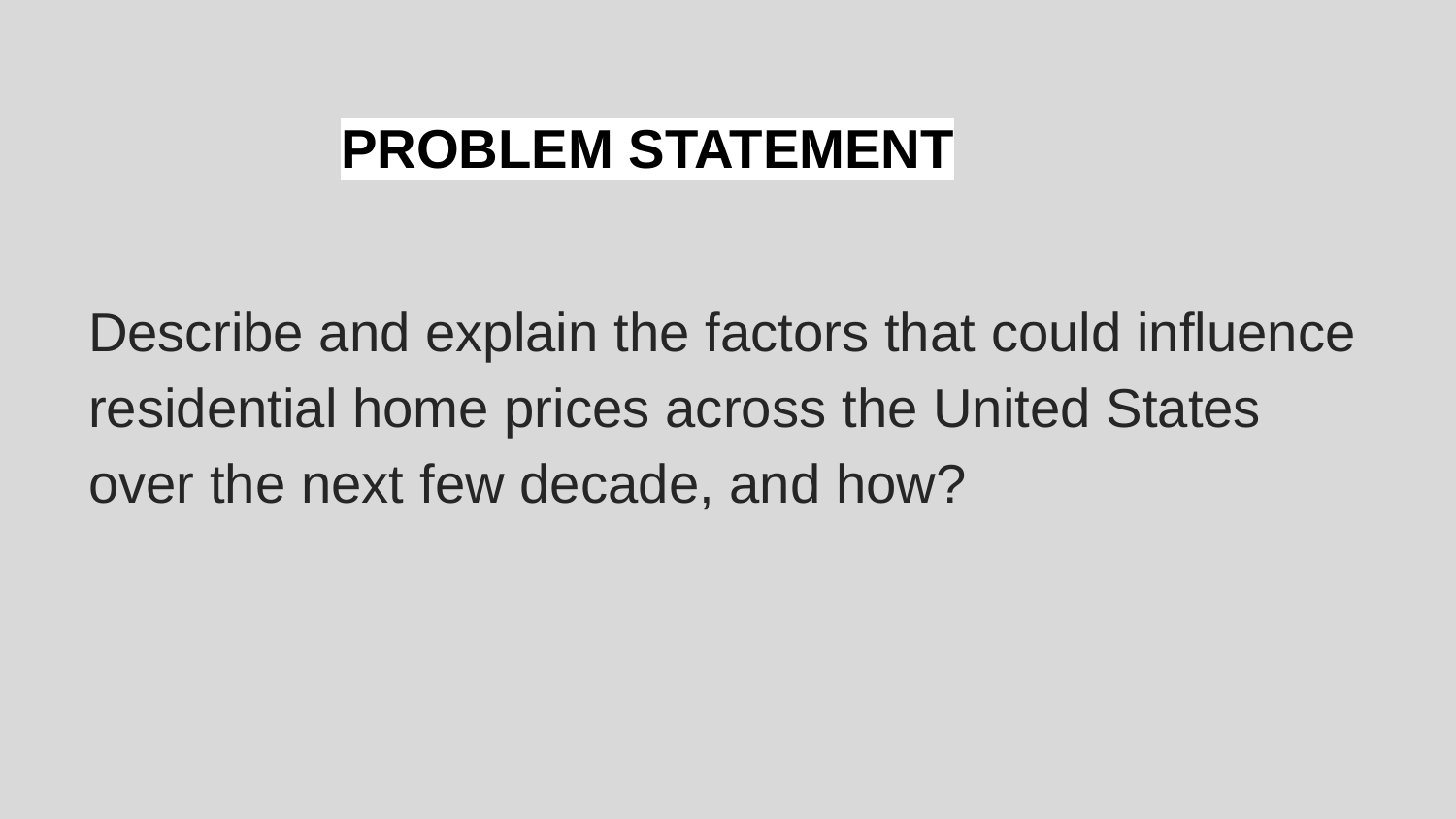

PROBLEM STATEMENT
Describe and explain the factors that could influence residential home prices across the United States over the next few decade, and how?